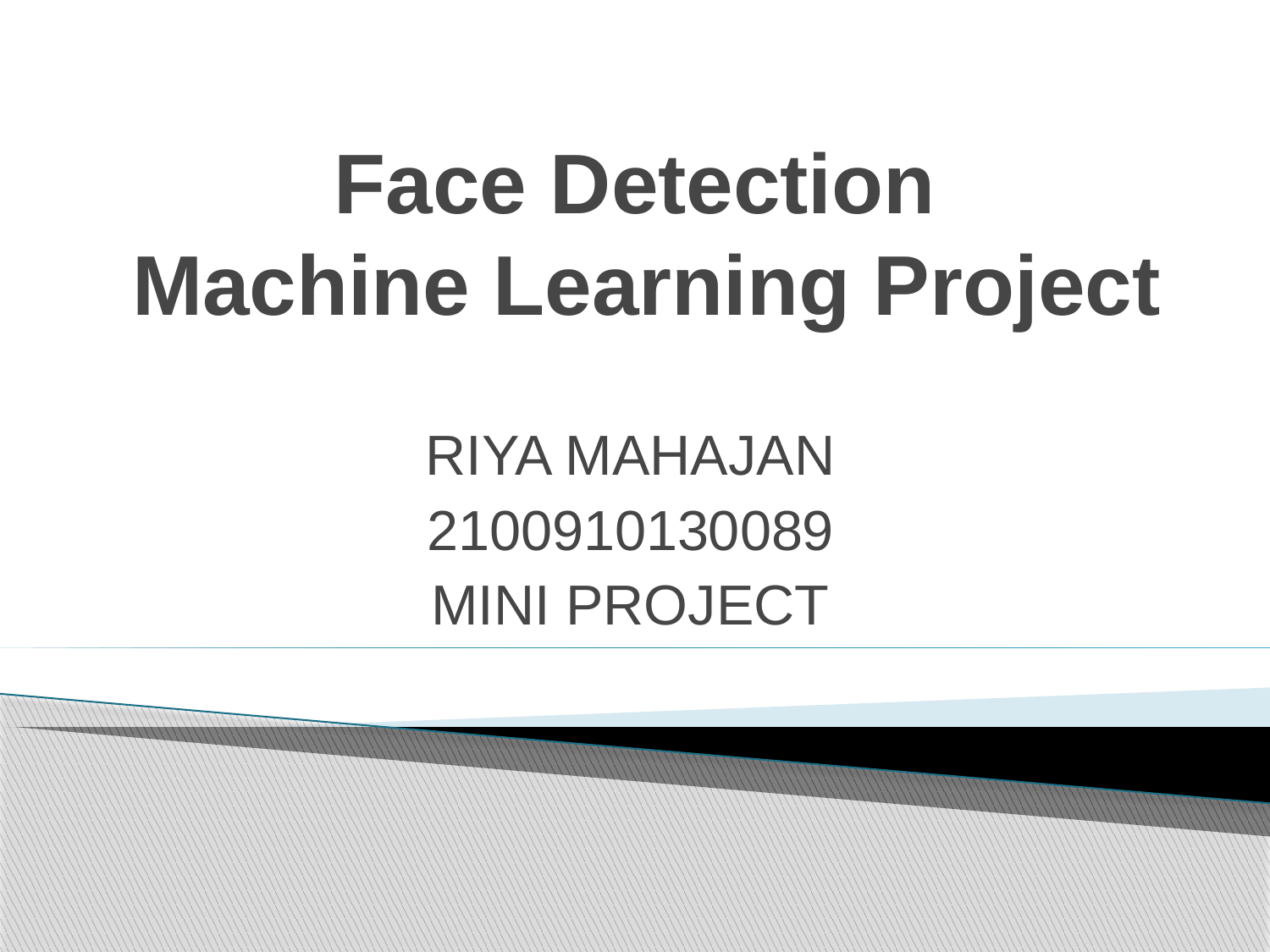

# Face Detection Machine Learning Project
RIYA MAHAJAN
2100910130089
MINI PROJECT